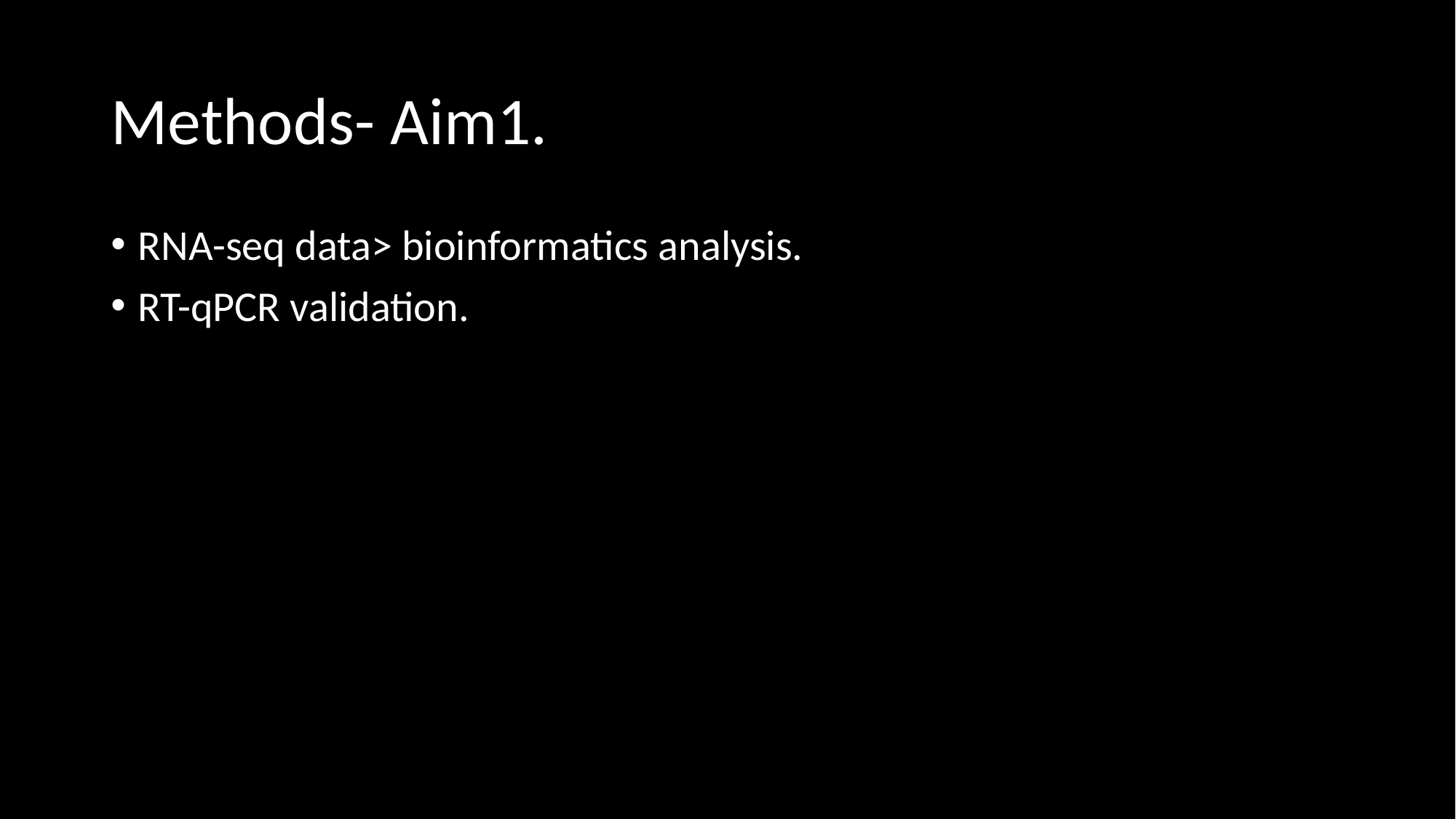

# Methods- Aim1.
RNA-seq data> bioinformatics analysis.
RT-qPCR validation.